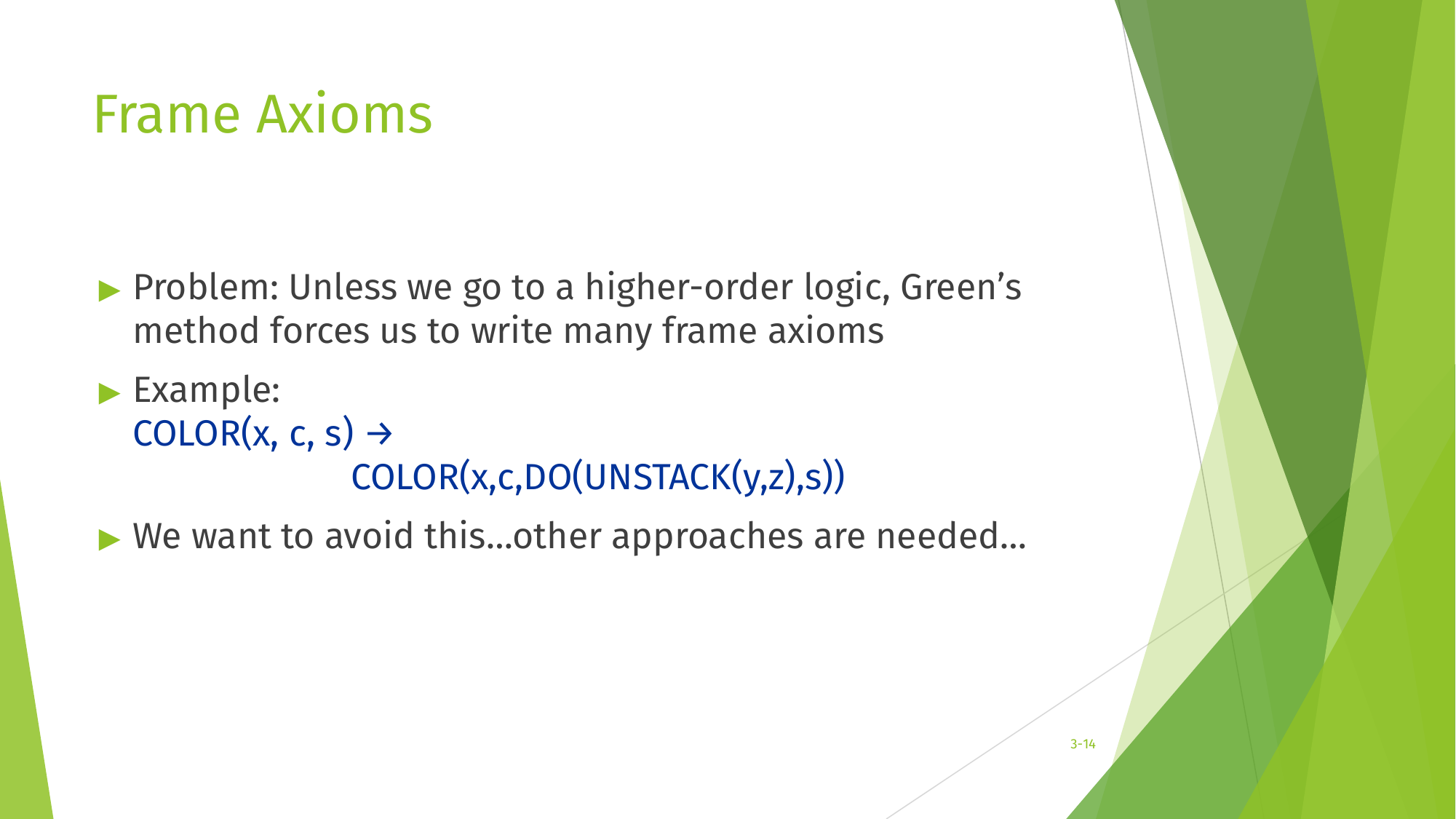

# Frame Axioms
Problem: Unless we go to a higher-order logic, Green’s method forces us to write many frame axioms
Example:
COLOR(x, c, s) →
		COLOR(x,c,DO(UNSTACK(y,z),s))
We want to avoid this…other approaches are needed…
3-14